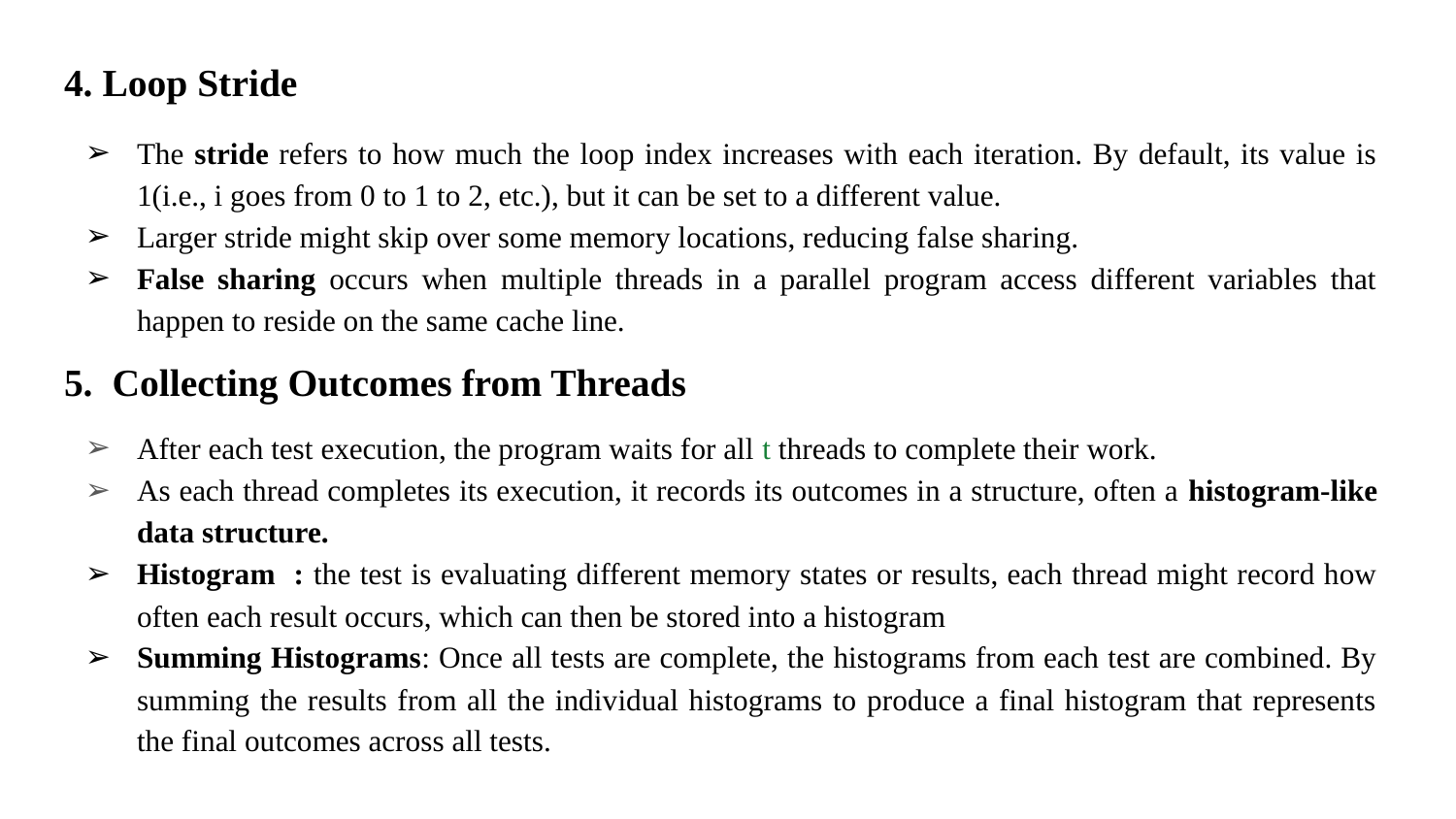

4. Loop Stride
The stride refers to how much the loop index increases with each iteration. By default, its value is 1(i.e., i goes from 0 to 1 to 2, etc.), but it can be set to a different value.
Larger stride might skip over some memory locations, reducing false sharing.
False sharing occurs when multiple threads in a parallel program access different variables that happen to reside on the same cache line.
5.  Collecting Outcomes from Threads
After each test execution, the program waits for all t threads to complete their work.
As each thread completes its execution, it records its outcomes in a structure, often a histogram-like data structure.
Histogram  : the test is evaluating different memory states or results, each thread might record how often each result occurs, which can then be stored into a histogram
Summing Histograms: Once all tests are complete, the histograms from each test are combined. By summing the results from all the individual histograms to produce a final histogram that represents the final outcomes across all tests.